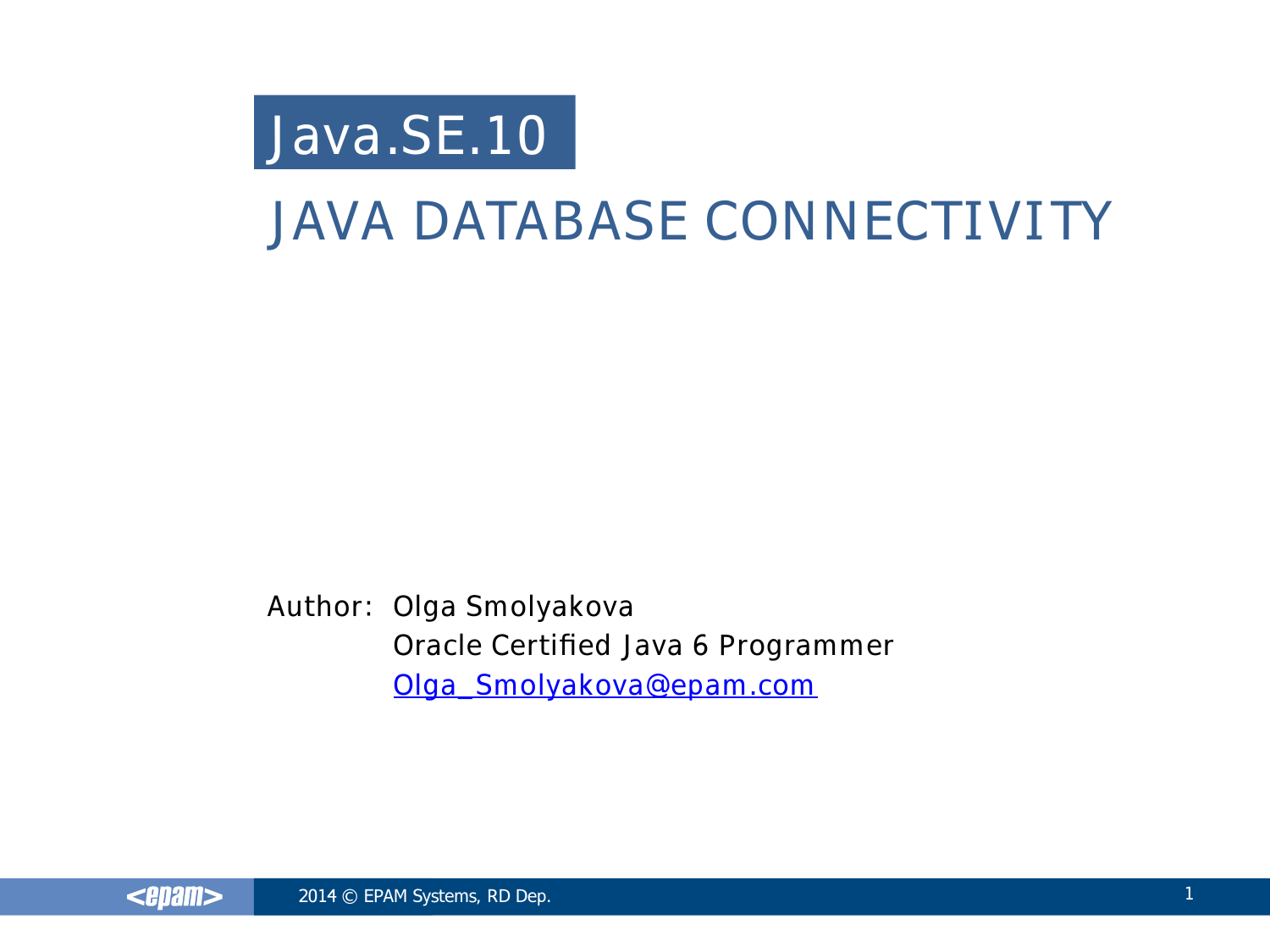

Java.SE.10
# Java database connectivity

Olga Smolyakova
Oracle Certified Java 6 Programmer
Olga_Smolyakova@epam.com
1
2014 © EPAM Systems, RD Dep.